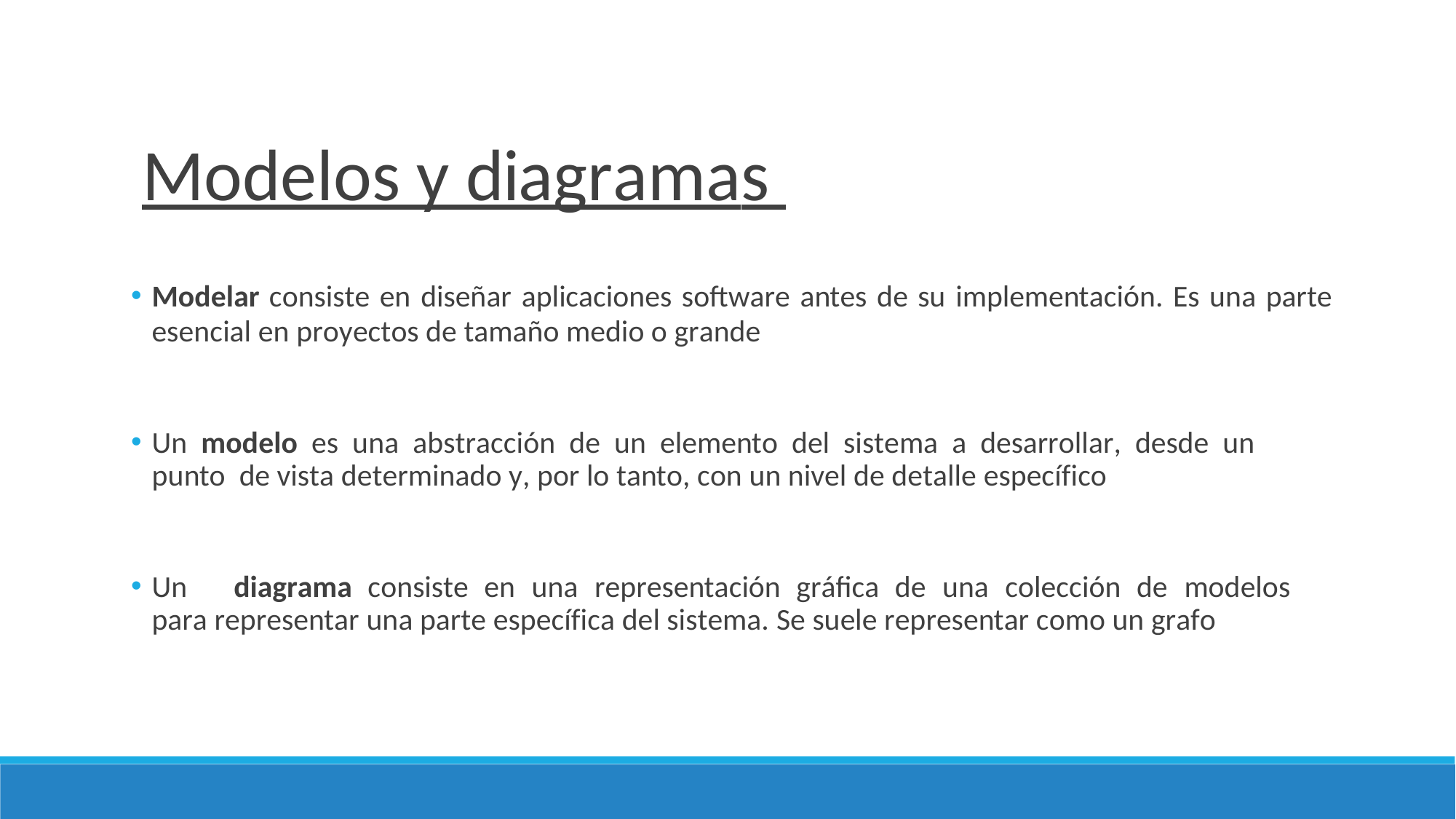

# Modelos y diagramas
Modelar consiste en diseñar aplicaciones software antes de su implementación. Es una parte
esencial en proyectos de tamaño medio o grande

Un  modelo  es  una  abstracción  de  un  elemento  del  sistema  a  desarrollar,  desde  un punto  de vista determinado y, por lo tanto, con un nivel de detalle específico

Un	diagrama	consiste	en	una	representación	gráfica	de	una	colección	de	modelos	para representar una parte específica del sistema. Se suele representar como un grafo